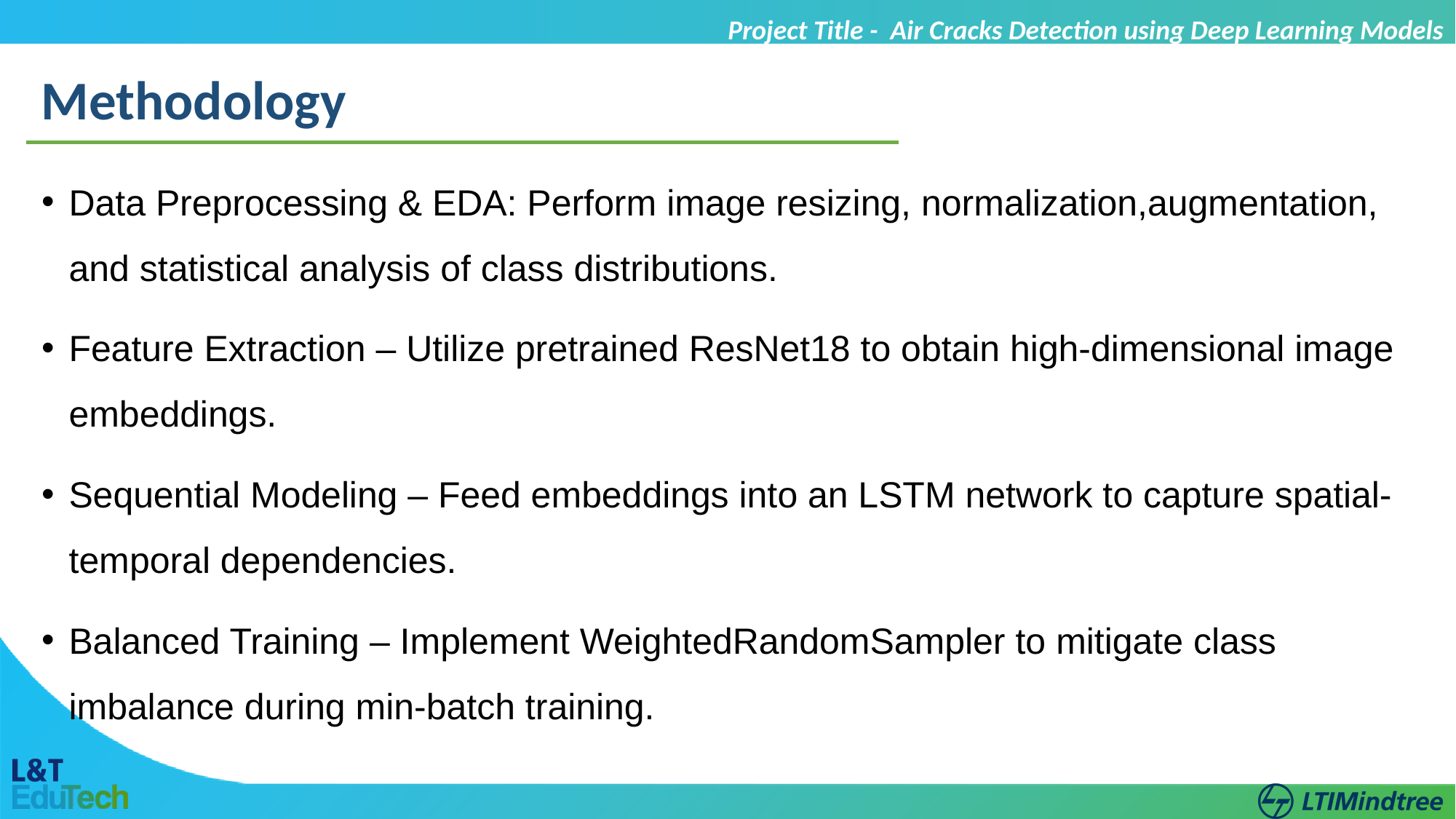

Project Title -  Air Cracks Detection using Deep Learning Models

Methodology
Data Preprocessing & EDA: Perform image resizing, normalization,augmentation, and statistical analysis of class distributions.
Feature Extraction – Utilize pretrained ResNet18 to obtain high-dimensional image embeddings.
Sequential Modeling – Feed embeddings into an LSTM network to capture spatial-temporal dependencies.
Balanced Training – Implement WeightedRandomSampler to mitigate class imbalance during min-batch training.